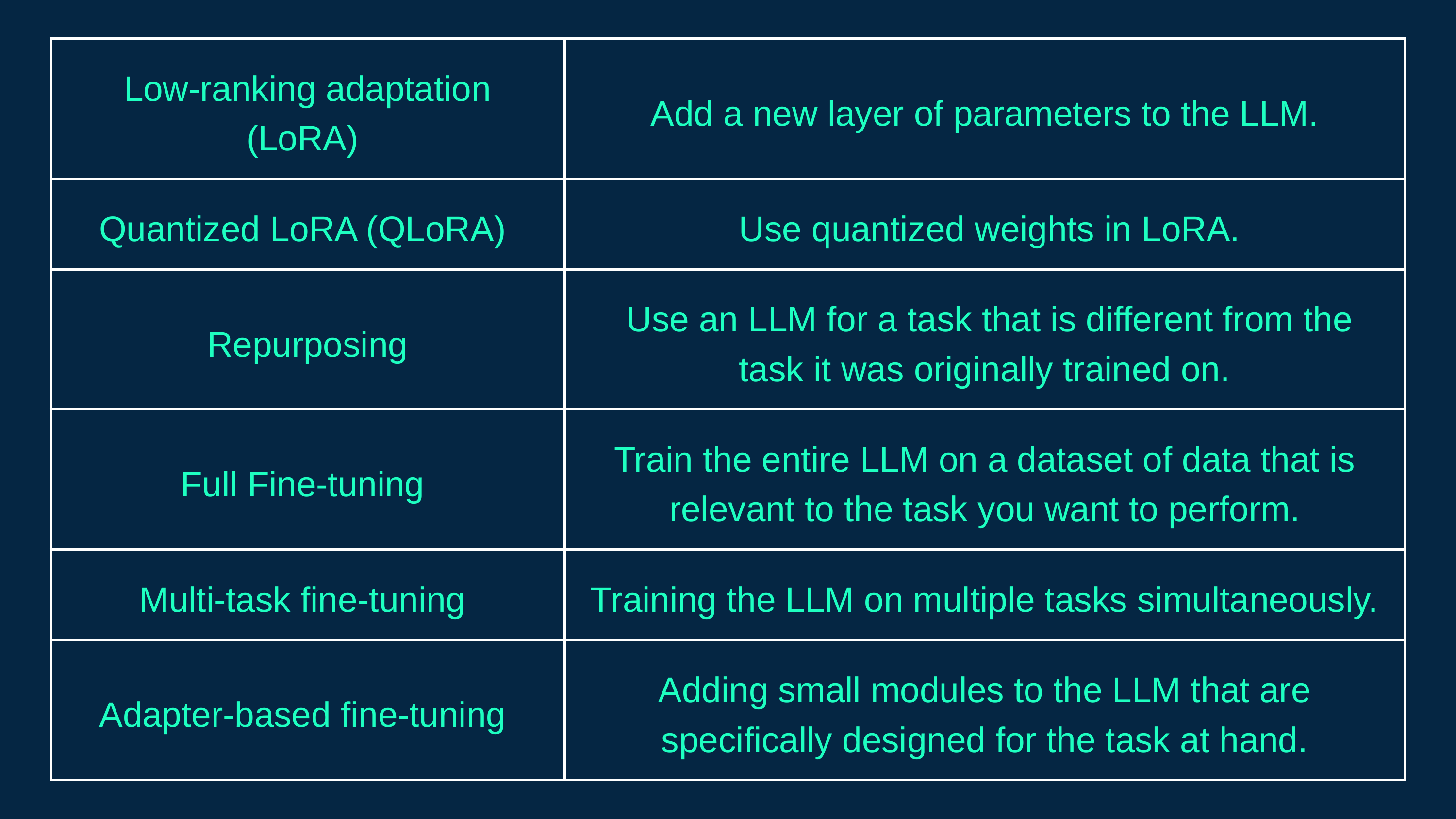

| Low-ranking adaptation (LoRA) | Add a new layer of parameters to the LLM. |
| --- | --- |
| Quantized LoRA (QLoRA) | Use quantized weights in LoRA. |
| Repurposing | Use an LLM for a task that is different from the task it was originally trained on. |
| Full Fine-tuning | Train the entire LLM on a dataset of data that is relevant to the task you want to perform. |
| Multi-task fine-tuning | Training the LLM on multiple tasks simultaneously. |
| Adapter-based fine-tuning | Adding small modules to the LLM that are specifically designed for the task at hand. |